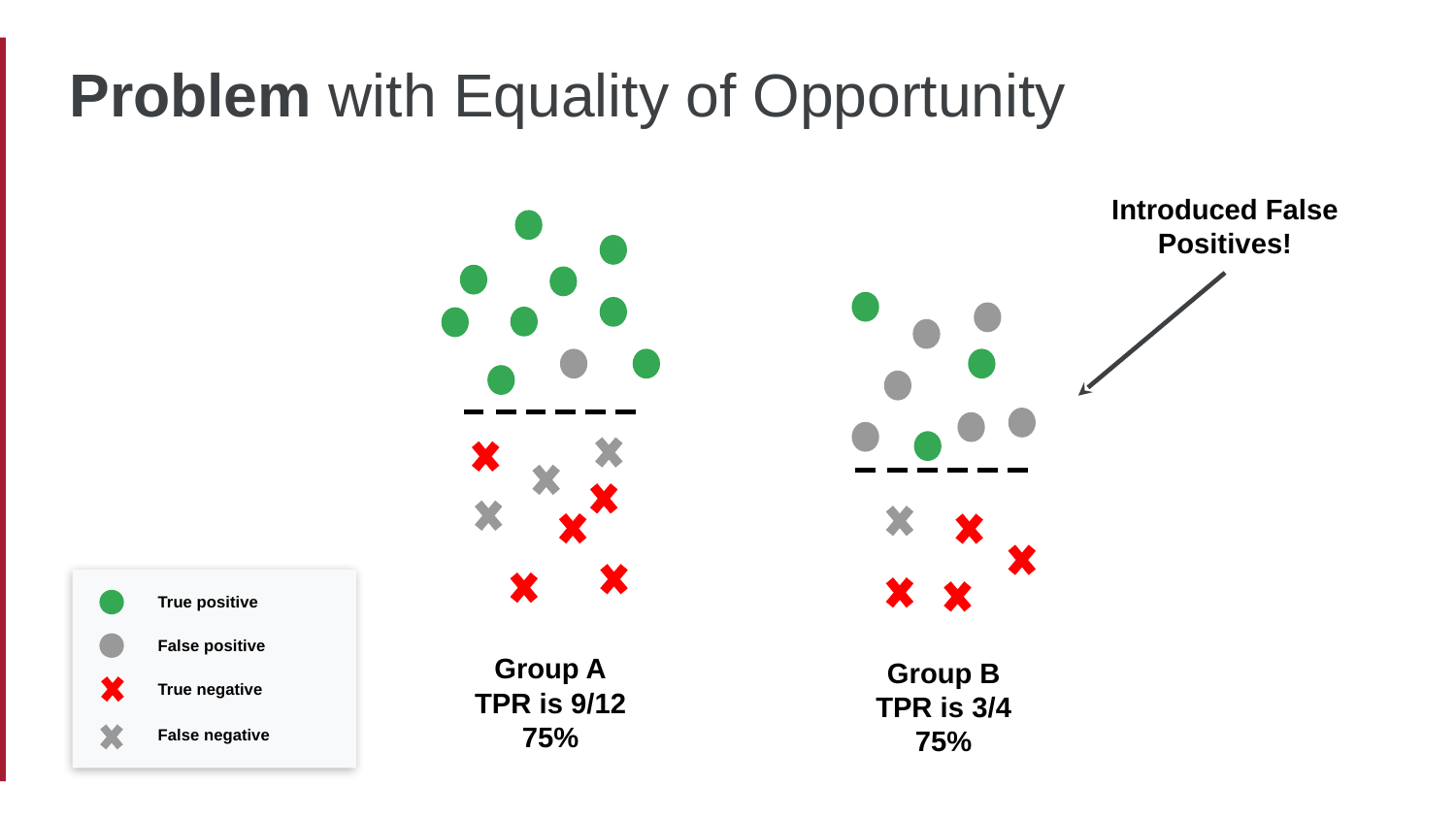

Problem with Equality of Opportunity
Introduced False Positives!

True positive

False positive

True negative

False negative

Group A
TPR is 9/12
75%
Group B
TPR is 3/4
75%